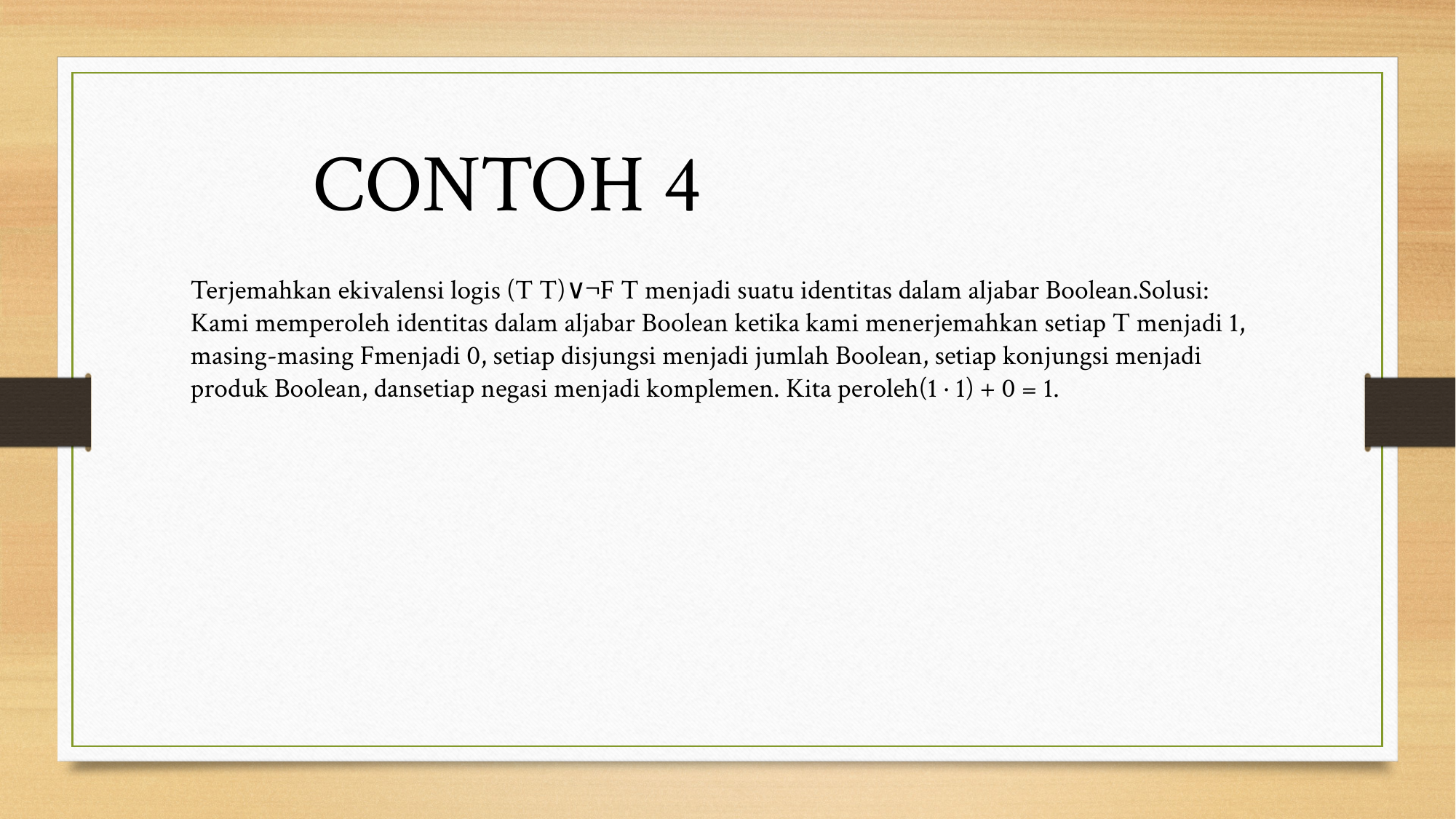

CONTOH 4
Terjemahkan ekivalensi logis (T T)∨¬F T menjadi suatu identitas dalam aljabar Boolean.Solusi: Kami memperoleh identitas dalam aljabar Boolean ketika kami menerjemahkan setiap T menjadi 1, masing-masing Fmenjadi 0, setiap disjungsi menjadi jumlah Boolean, setiap konjungsi menjadi produk Boolean, dansetiap negasi menjadi komplemen. Kita peroleh(1 · 1) + 0 = 1.